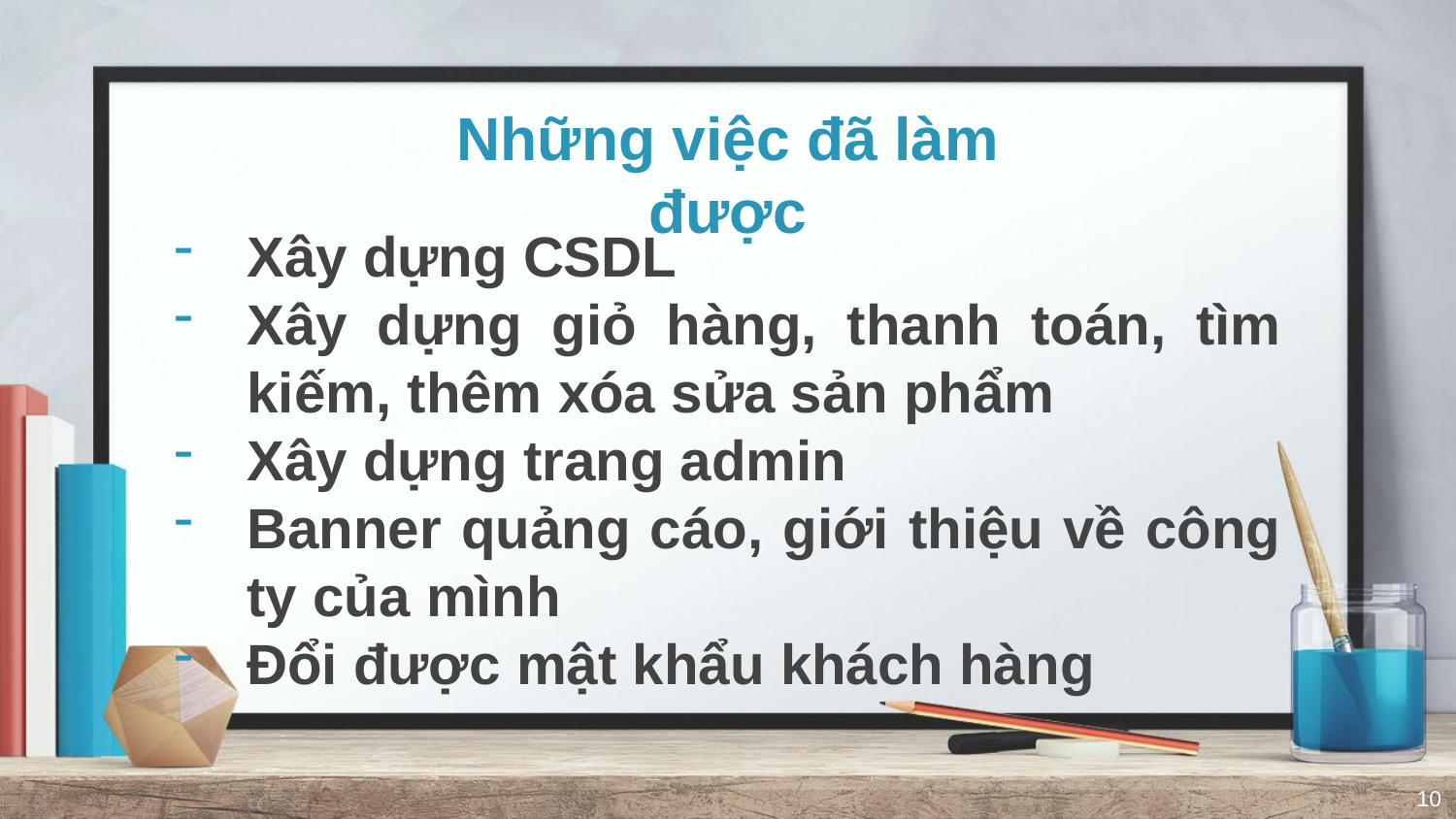

# Những việc đã làm được
Xây dựng CSDL
Xây dựng giỏ hàng, thanh toán, tìm kiếm, thêm xóa sửa sản phẩm
Xây dựng trang admin
Banner quảng cáo, giới thiệu về công ty của mình
Đổi được mật khẩu khách hàng
10